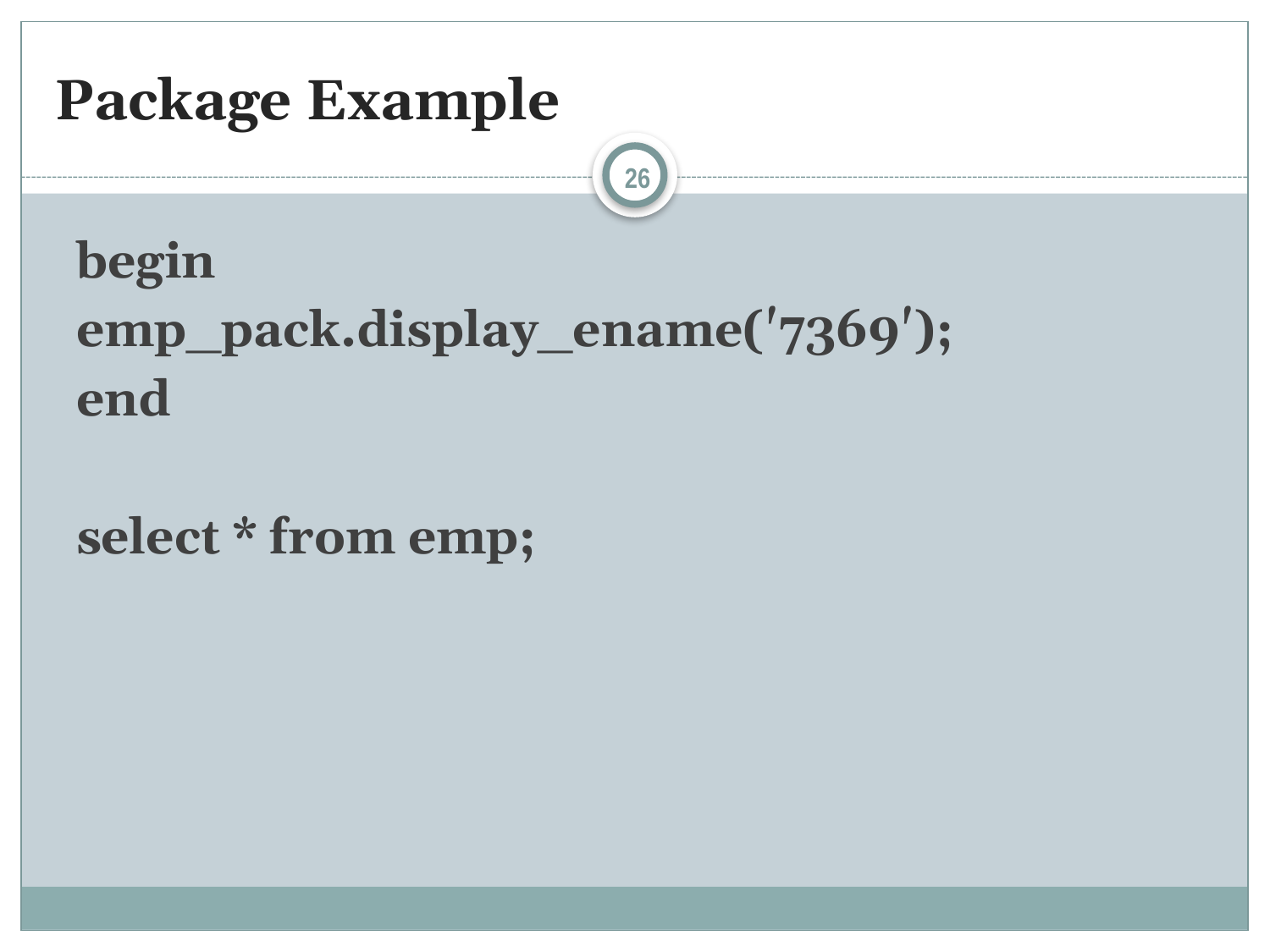

# Package Example
26
begin
emp_pack.display_ename('7369');
end

select * from emp;